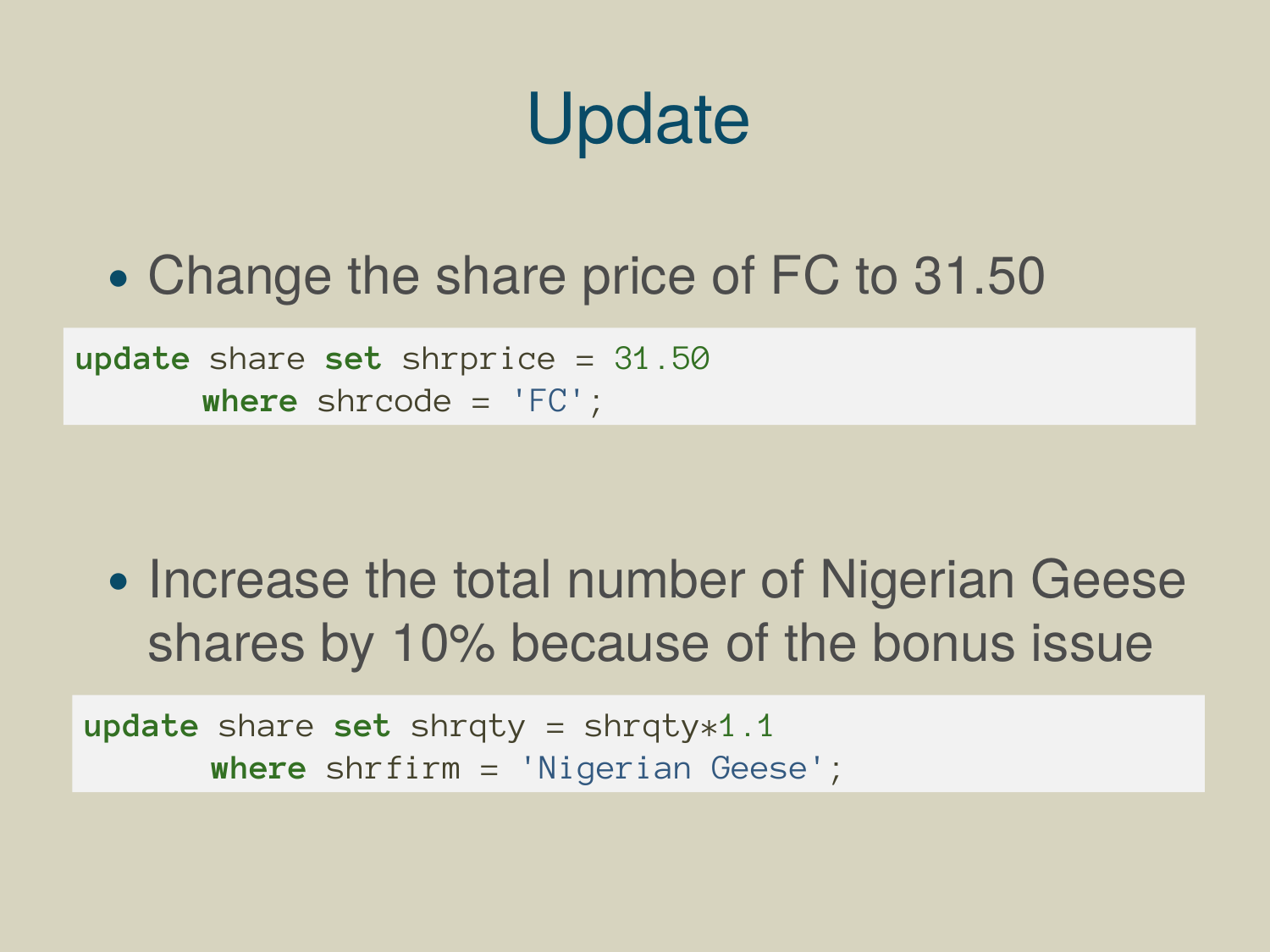

# Update
Change the share price of FC to 31.50

Increase the total number of Nigerian Geese shares by 10% because of the bonus issue

update share set shrprice = 31.50
	where shrcode = 'FC';
update share set shrqty = shrqty*1.1
	where shrfirm = 'Nigerian Geese';